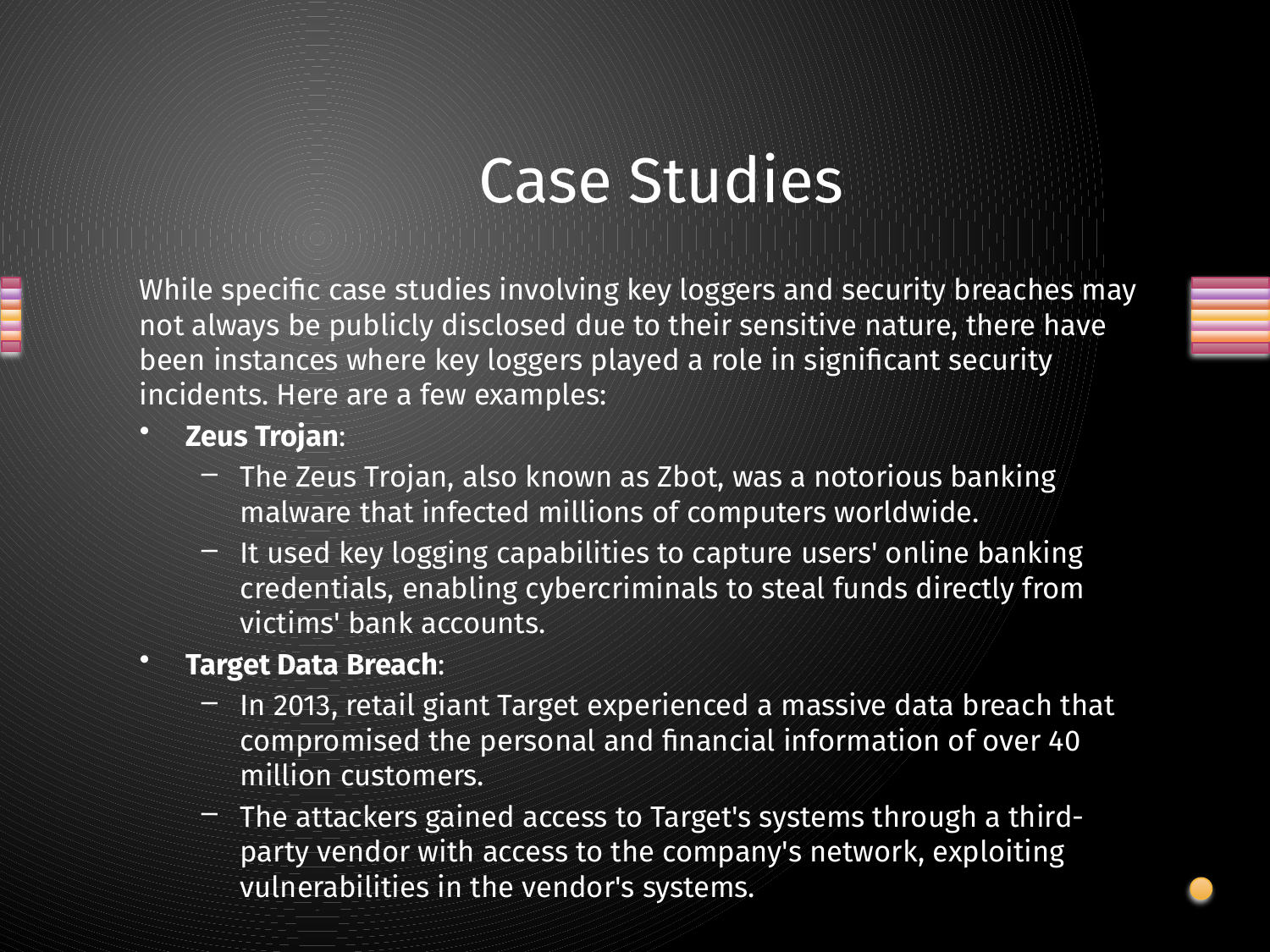

# Case Studies
While specific case studies involving key loggers and security breaches may not always be publicly disclosed due to their sensitive nature, there have been instances where key loggers played a role in significant security incidents. Here are a few examples:
Zeus Trojan:
The Zeus Trojan, also known as Zbot, was a notorious banking malware that infected millions of computers worldwide.
It used key logging capabilities to capture users' online banking credentials, enabling cybercriminals to steal funds directly from victims' bank accounts.
Target Data Breach:
In 2013, retail giant Target experienced a massive data breach that compromised the personal and financial information of over 40 million customers.
The attackers gained access to Target's systems through a third-party vendor with access to the company's network, exploiting vulnerabilities in the vendor's systems.